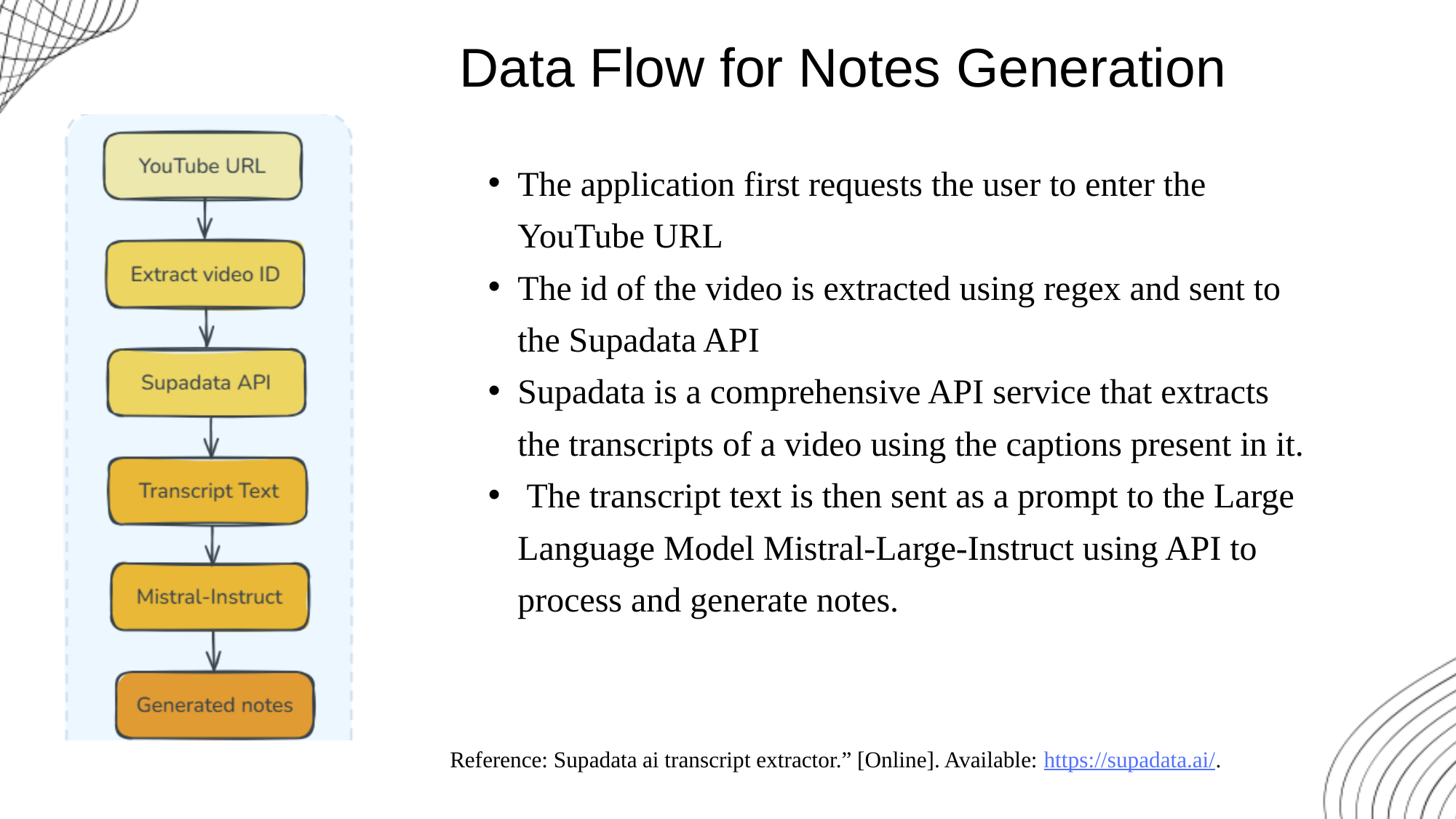

Data Flow for Notes Generation

The application first requests the user to enter the YouTube URL
The id of the video is extracted using regex and sent to the Supadata API
Supadata is a comprehensive API service that extracts the transcripts of a video using the captions present in it.
 The transcript text is then sent as a prompt to the Large Language Model Mistral-Large-Instruct using API to process and generate notes.

Reference: Supadata ai transcript extractor.” [Online]. Available: https://supadata.ai/.